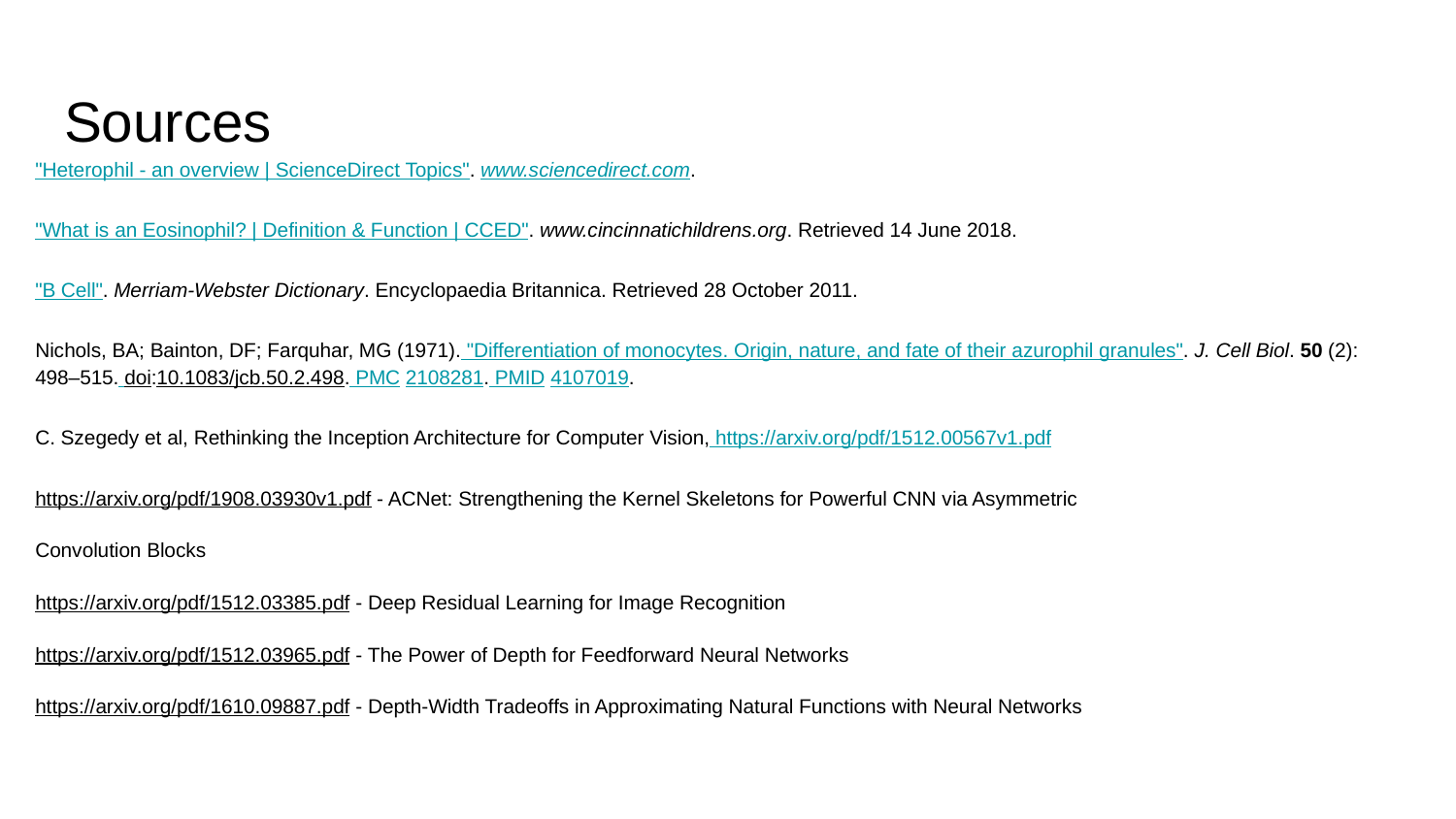

"Heterophil - an overview | ScienceDirect Topics". www.sciencedirect.com.
"What is an Eosinophil? | Definition & Function | CCED". www.cincinnatichildrens.org. Retrieved 14 June 2018.
"B Cell". Merriam-Webster Dictionary. Encyclopaedia Britannica. Retrieved 28 October 2011.
Nichols, BA; Bainton, DF; Farquhar, MG (1971). "Differentiation of monocytes. Origin, nature, and fate of their azurophil granules". J. Cell Biol. 50 (2): 498–515. doi:10.1083/jcb.50.2.498. PMC 2108281. PMID 4107019.
C. Szegedy et al, Rethinking the Inception Architecture for Computer Vision, https://arxiv.org/pdf/1512.00567v1.pdf
https://arxiv.org/pdf/1908.03930v1.pdf - ACNet: Strengthening the Kernel Skeletons for Powerful CNN via Asymmetric
Convolution Blocks
https://arxiv.org/pdf/1512.03385.pdf - Deep Residual Learning for Image Recognition
https://arxiv.org/pdf/1512.03965.pdf - The Power of Depth for Feedforward Neural Networks
https://arxiv.org/pdf/1610.09887.pdf - Depth-Width Tradeoffs in Approximating Natural Functions with Neural Networks

# Sources